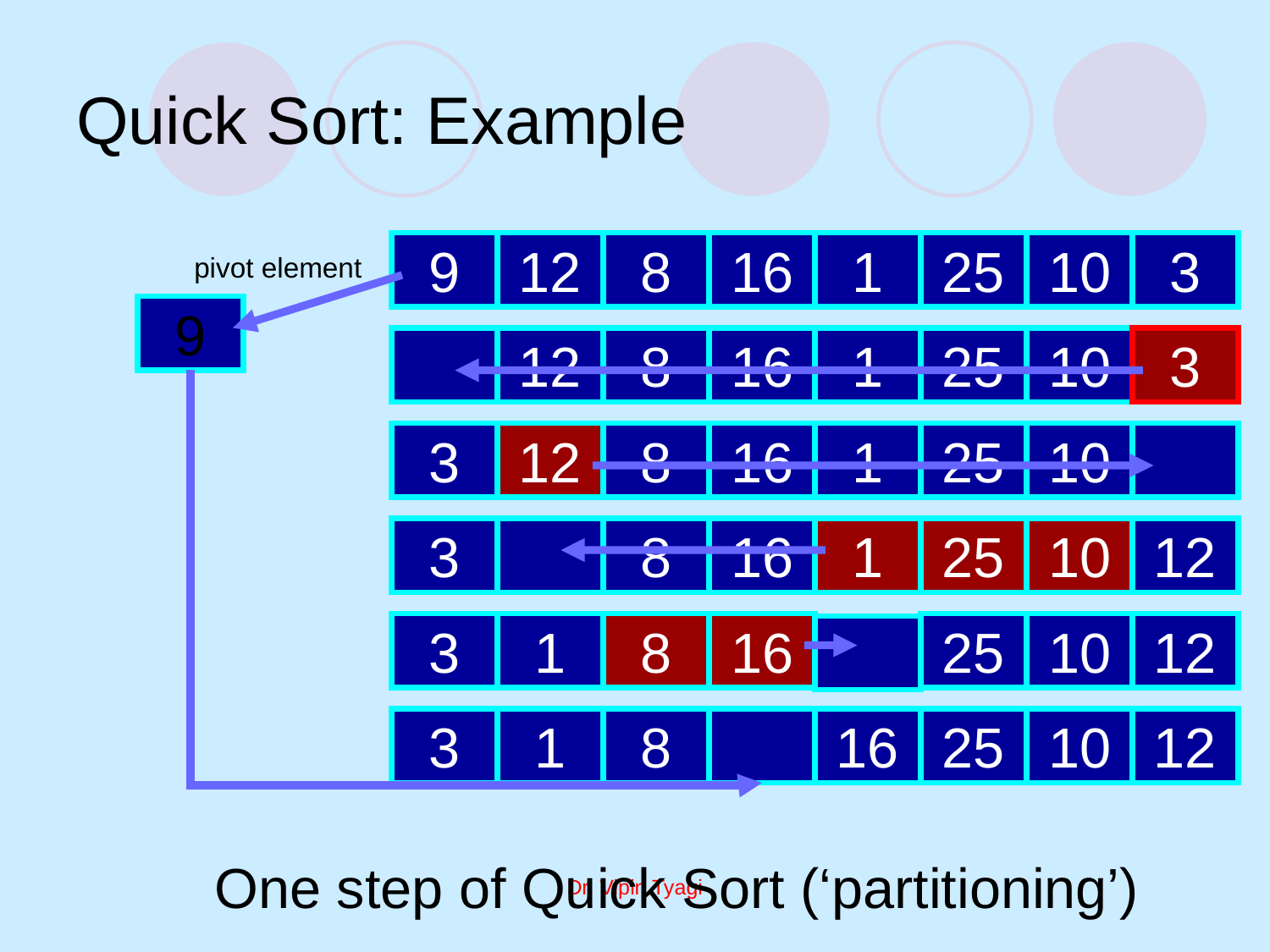

# Quick Sort: Example
9
12
8
16
1
25
10
3
pivot element

9

12
8
16
1
25
10
3

3
12
8
16
1
25
10

3

8
16
1
25
10
12

3
1
8
16
25
10
12

3
1
8

16
25
10
12
One step of Quick Sort (‘partitioning’)
Dr. Vipin Tyagi